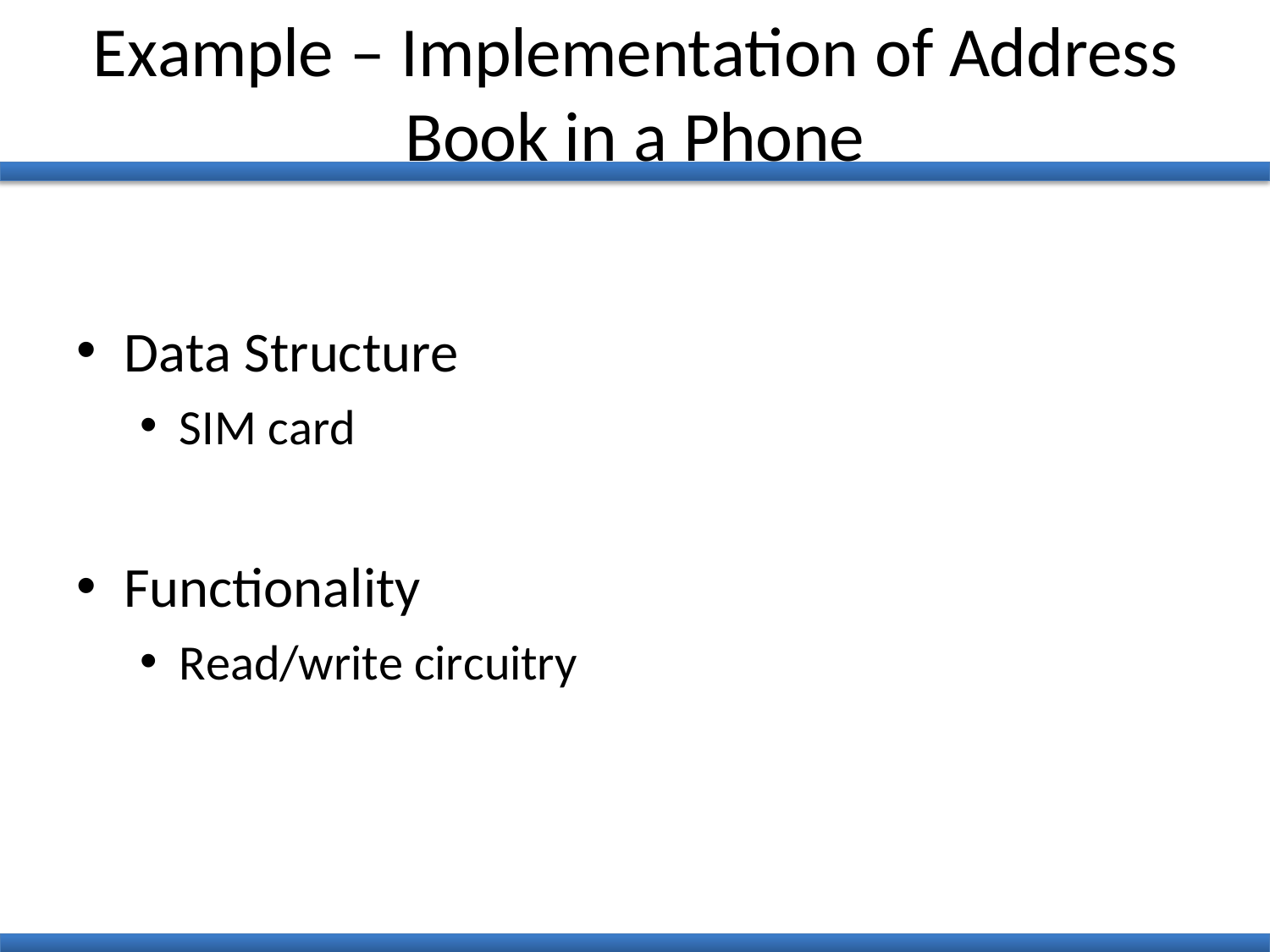

# Example – Implementation of Address
Book in a Phone

Data Structure
SIM card

Functionality
Read/write circuitry